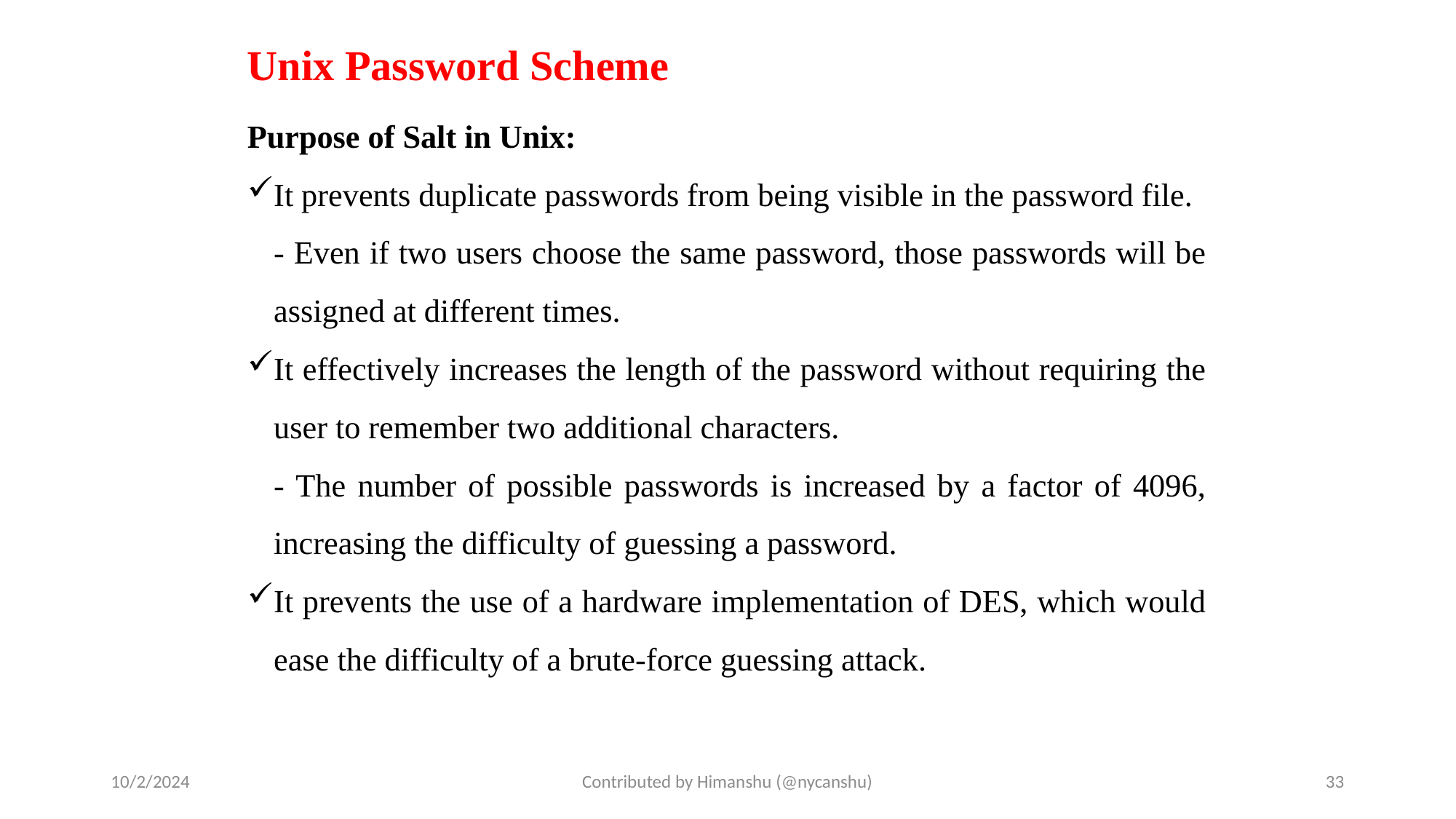

# Unix Password Scheme
Purpose of Salt in Unix:
It prevents duplicate passwords from being visible in the password file.
	- Even if two users choose the same password, those passwords will be assigned at different times.
It effectively increases the length of the password without requiring the user to remember two additional characters.
	- The number of possible passwords is increased by a factor of 4096, increasing the difficulty of guessing a password.
It prevents the use of a hardware implementation of DES, which would ease the difficulty of a brute-force guessing attack.
10/2/2024
Contributed by Himanshu (@nycanshu)
33